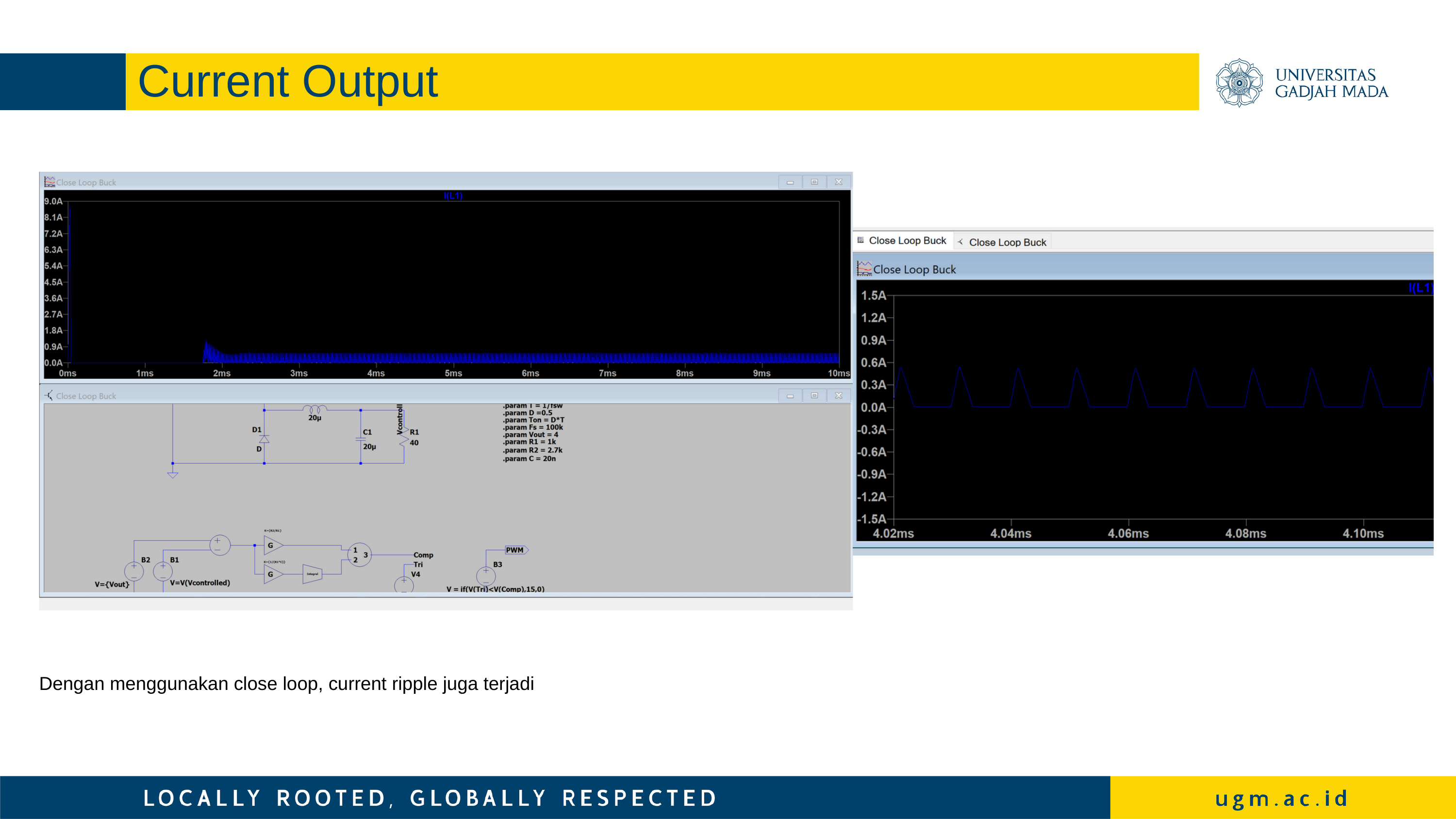

Current Output

Dengan menggunakan close loop, current ripple juga terjadi